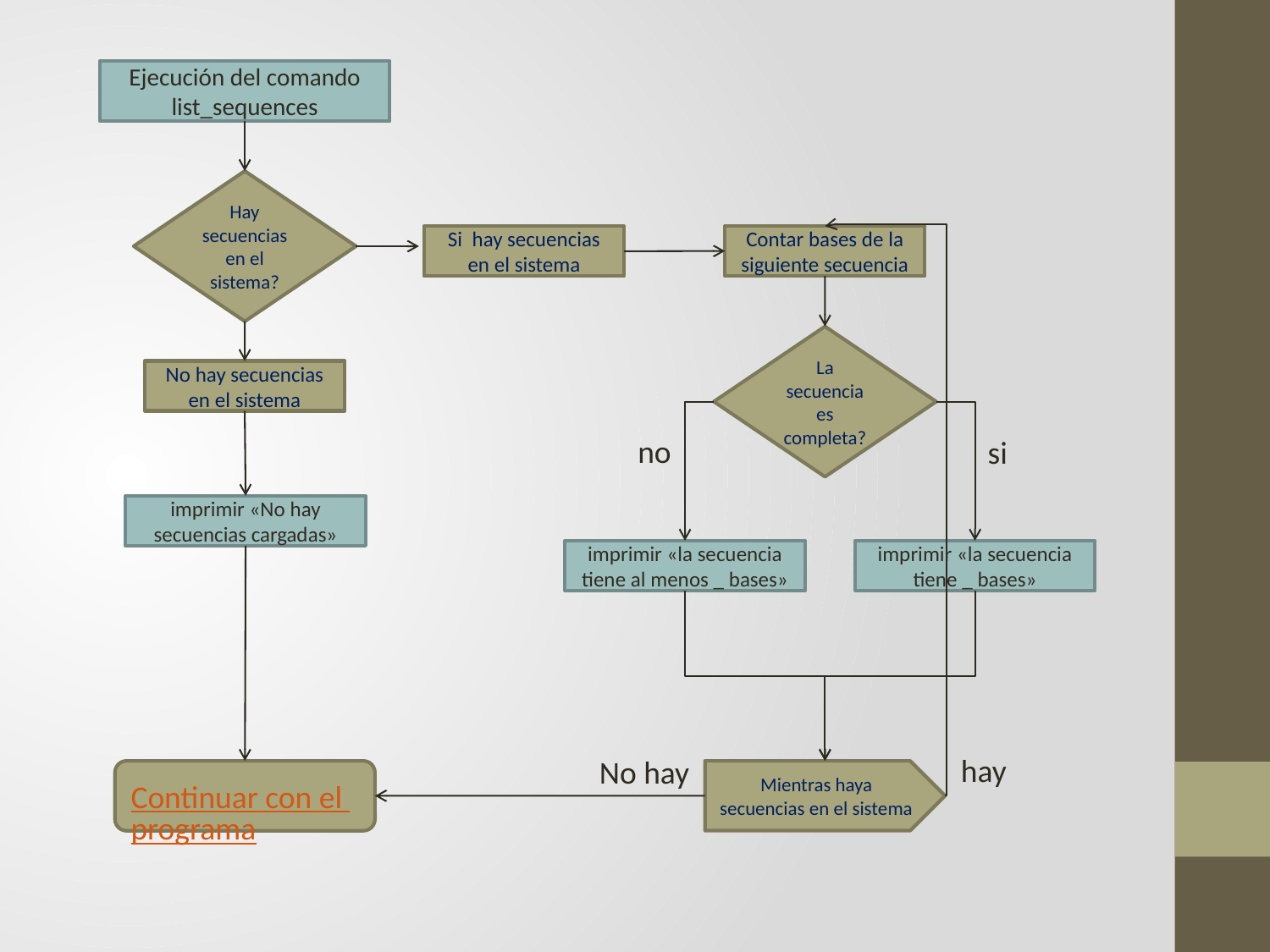

Ejecución del comando list_sequences
Hay secuencias en el sistema?
Contar bases de la siguiente secuencia
Si  hay secuencias en el sistema
La secuencia es completa?
No hay secuencias en el sistema
no
si
imprimir «No hay secuencias cargadas»
imprimir «la secuencia tiene al menos _ bases»
imprimir «la secuencia tiene _ bases»
hay
No hay
Continuar con el programa
Mientras haya secuencias en el sistema